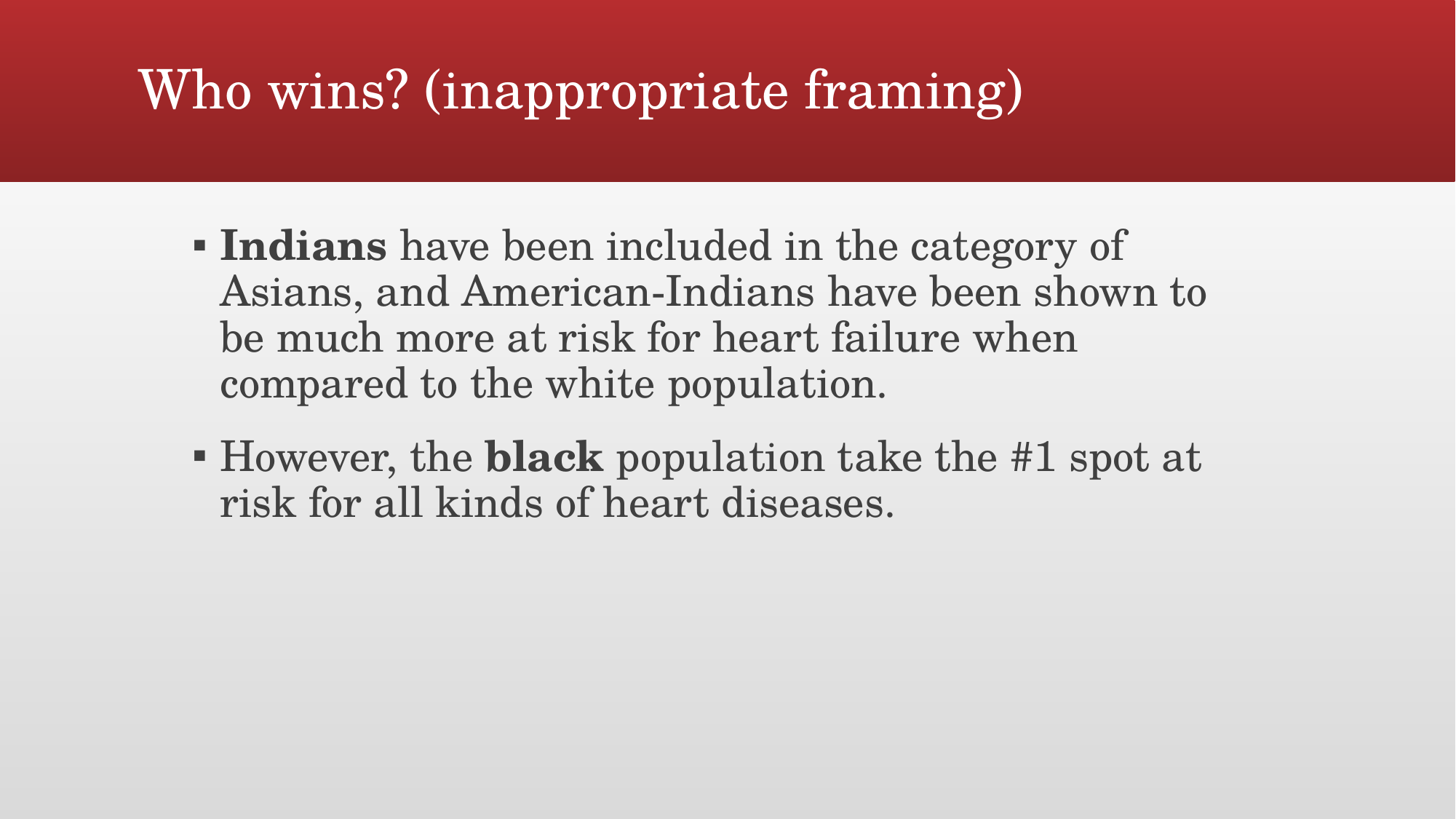

# Who wins? (inappropriate framing)
Indians have been included in the category of Asians, and American-Indians have been shown to be much more at risk for heart failure when compared to the white population.
However, the black population take the #1 spot at risk for all kinds of heart diseases.